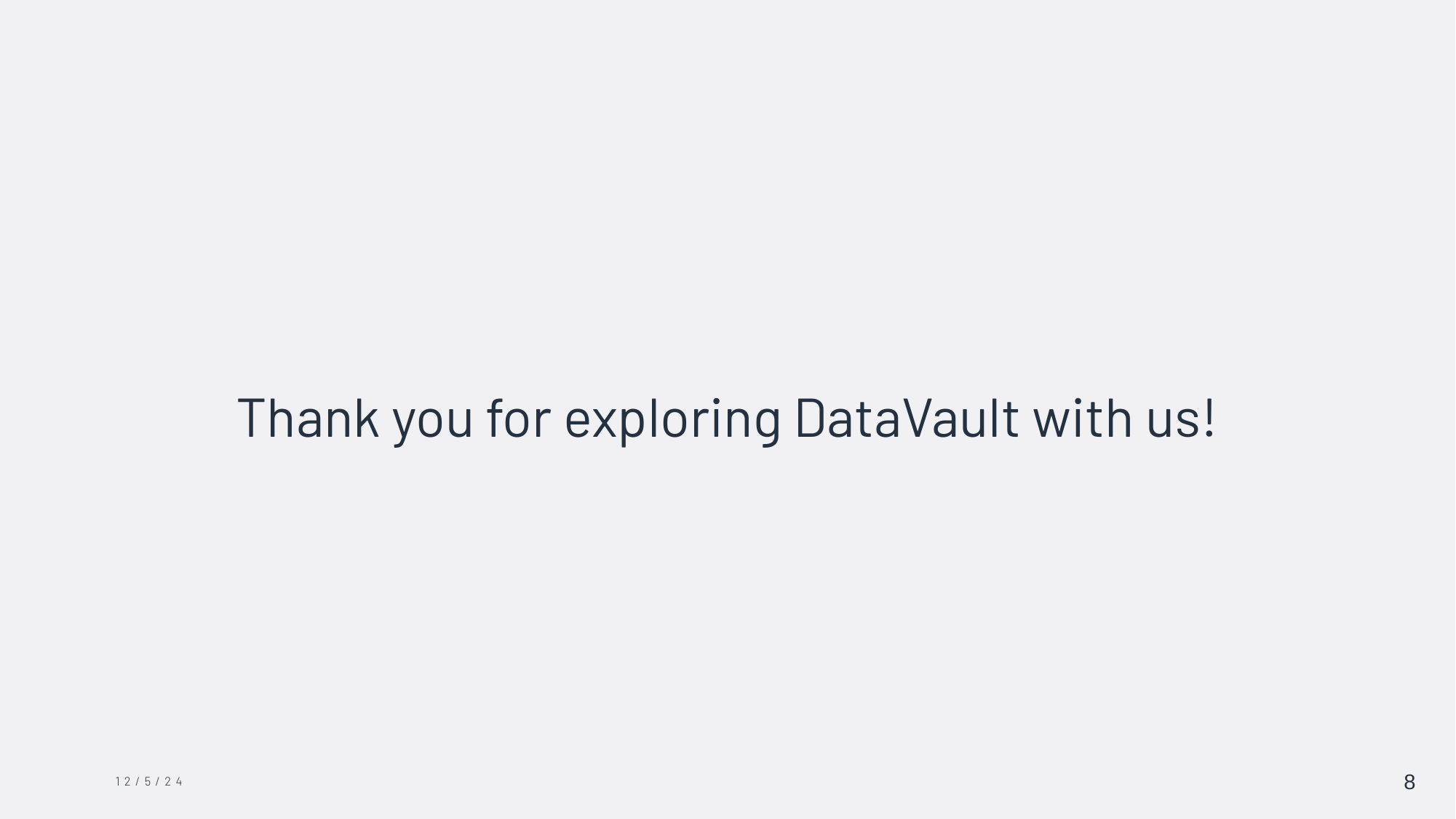

# Thank you for exploring DataVault with us!
12/5/24
8